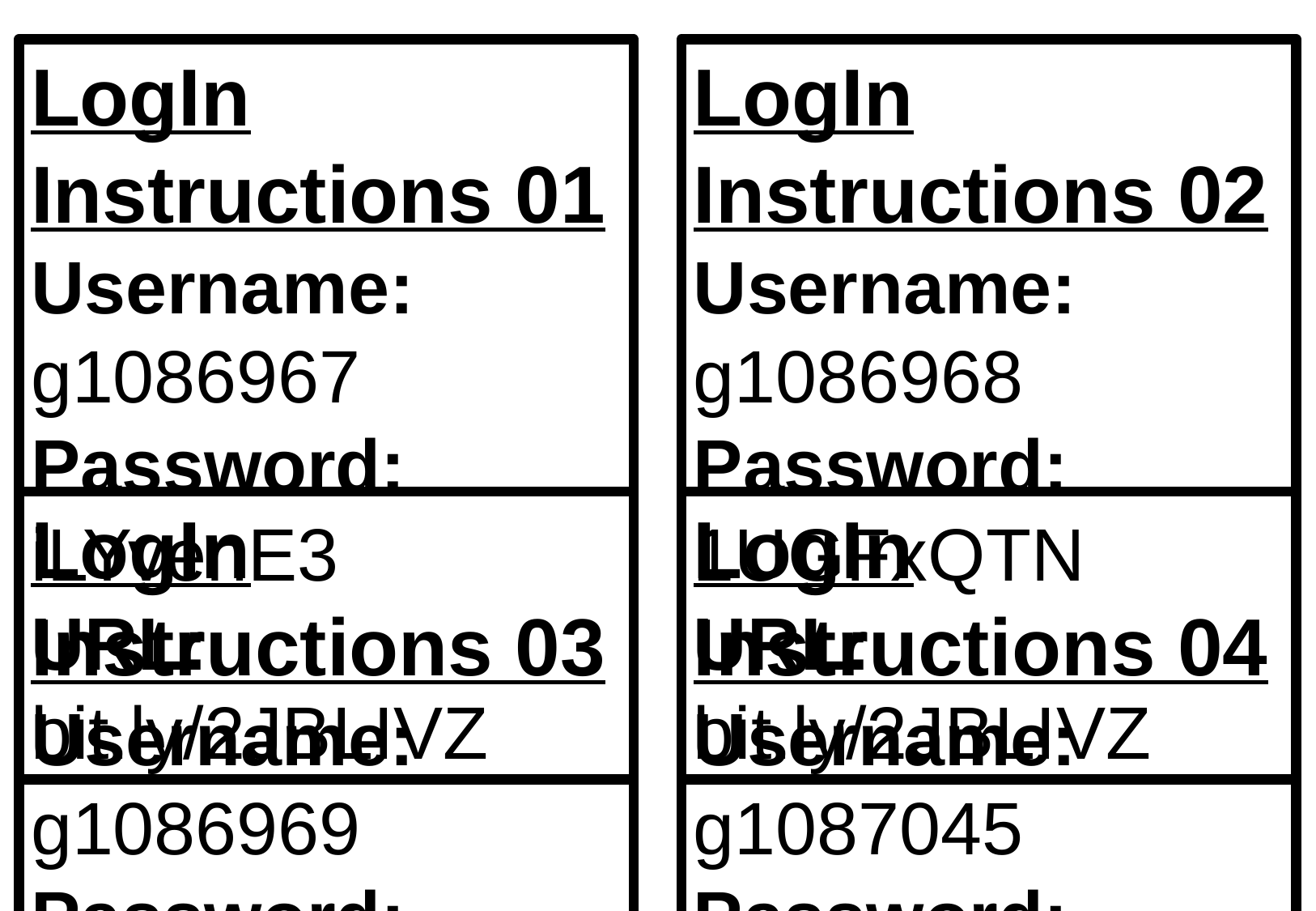

LogIn Instructions 01
Username: g1086967
Password: iLYvenE3
URL: bit.ly/2JBLIVZ
LogIn Instructions 02
Username: g1086968
Password: 1UGFxQTN
URL: bit.ly/2JBLIVZ
LogIn Instructions 03
Username: g1086969
Password: 6LeK4PYS
URL: bit.ly/2JBLIVZ
LogIn Instructions 04
Username: g1087045
Password: SuyVfUY9
URL: bit.ly/2JBLIVZ